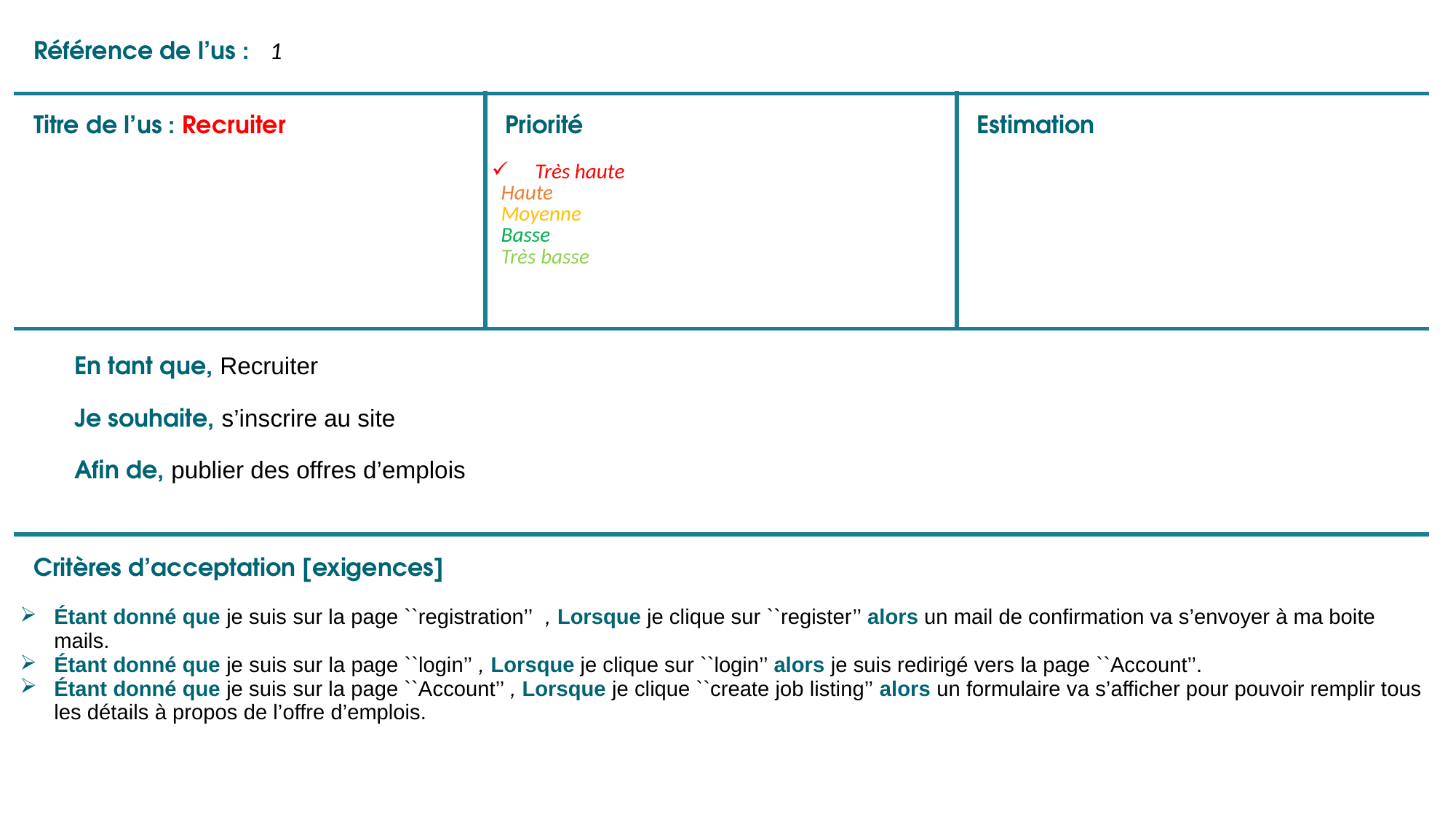

| Référence de l’us : 1 |  |  |
| --- | --- | --- |
| Titre de l’us : Recruiter | Priorité   Très haute Haute Moyenne Basse Très basse | Estimation |
| En tant que, Recruiter   Je souhaite, s’inscrire au site   Afin de, publier des offres d’emplois |  |  |
| Critères d’acceptation [exigences]   Étant donné que je suis sur la page ``registration’’ , Lorsque je clique sur ``register’’ alors un mail de confirmation va s’envoyer à ma boite mails. Étant donné que je suis sur la page ``login’’ , Lorsque je clique sur ``login’’ alors je suis redirigé vers la page ``Account’’. Étant donné que je suis sur la page ``Account’’ , Lorsque je clique ``create job listing’’ alors un formulaire va s’afficher pour pouvoir remplir tous les détails à propos de l’offre d’emplois. |  |  |